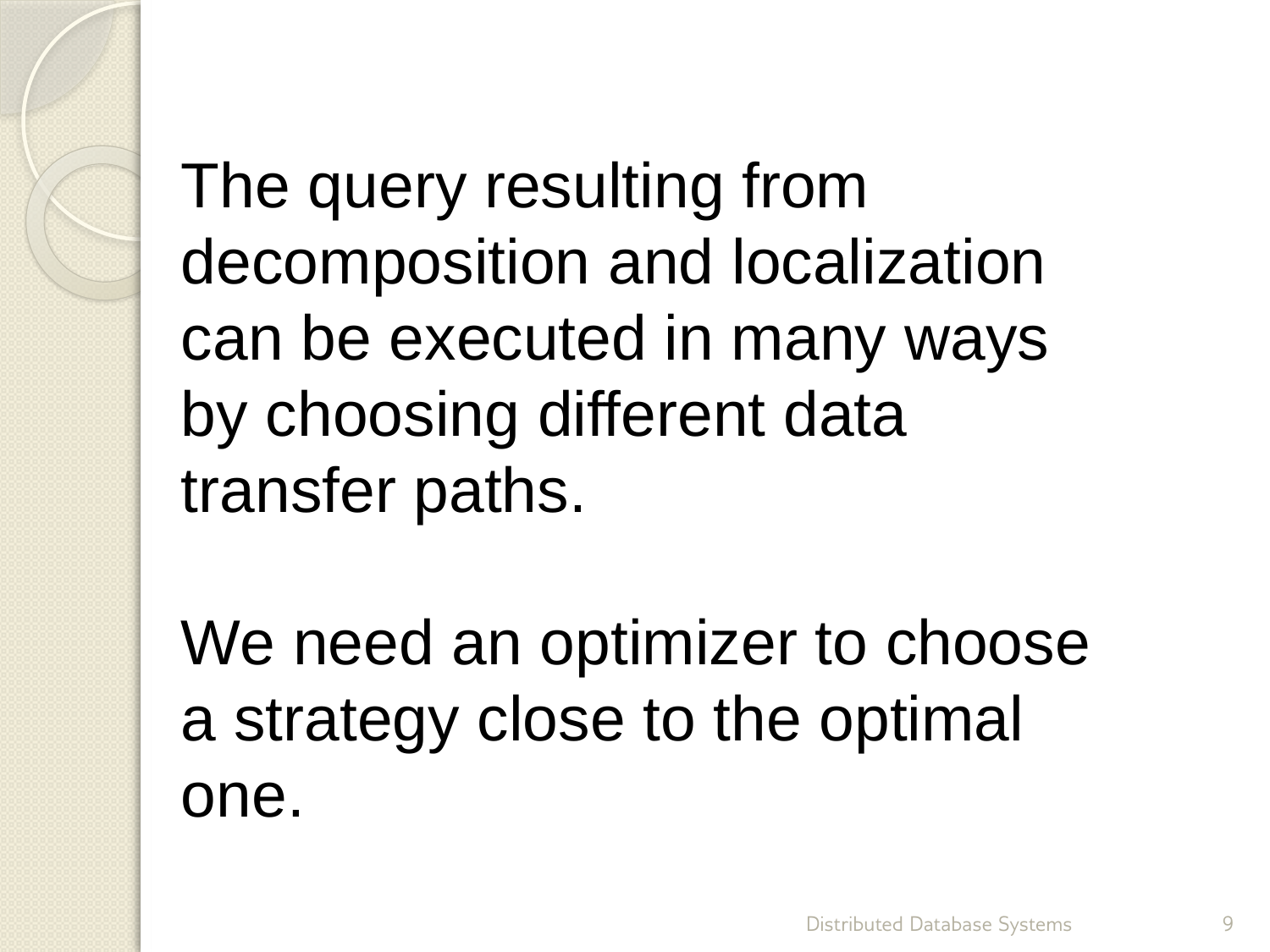

The query resulting from decomposition and localization can be executed in many ways by choosing different data transfer paths.

We need an optimizer to choose a strategy close to the optimal one.
Distributed Database Systems
9